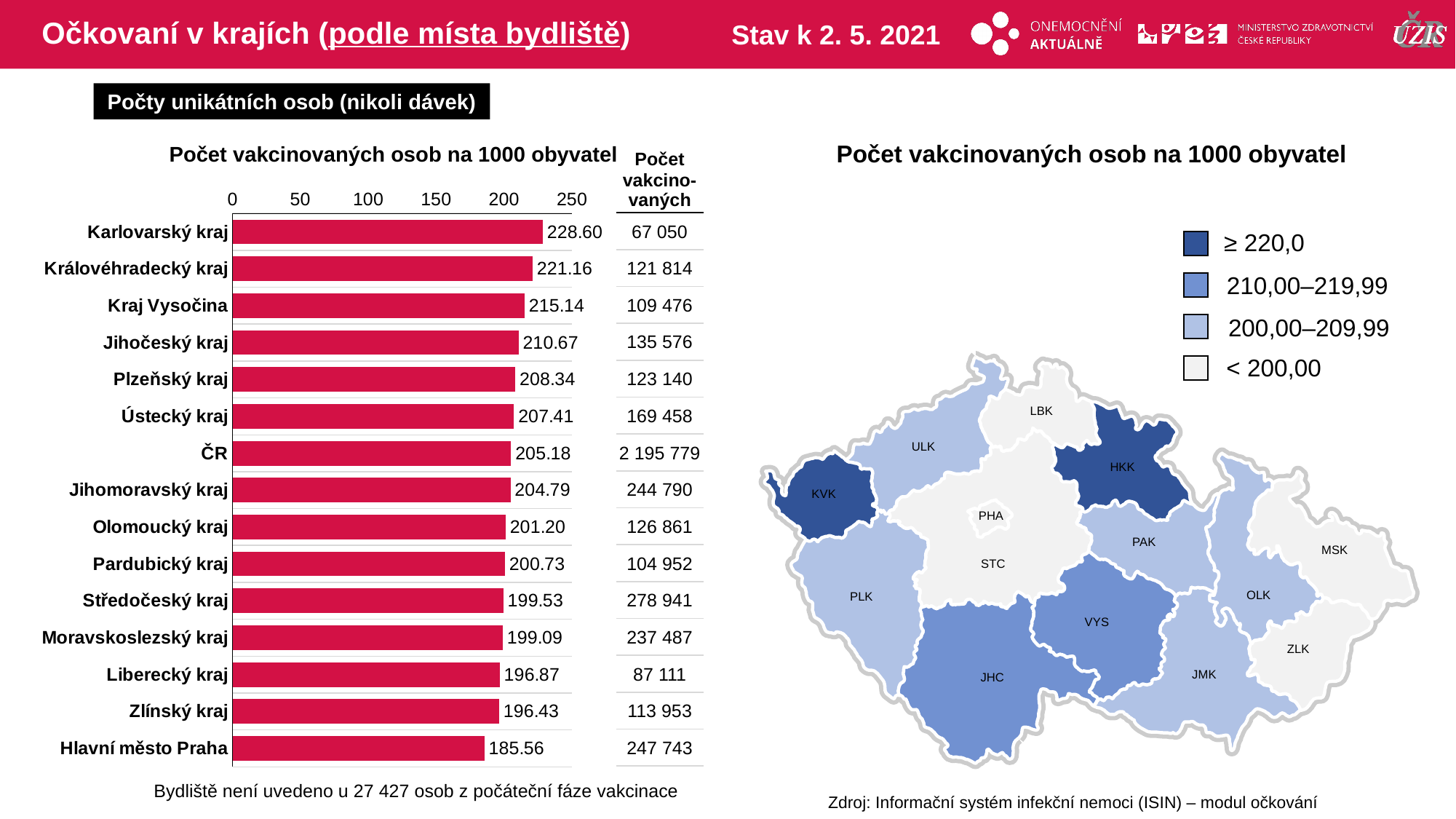

# Očkovaní v krajích (podle místa bydliště)
Stav k 2. 5. 2021
Počty unikátních osob (nikoli dávek)
Počet vakcinovaných osob na 1000 obyvatel
Počet vakcinovaných osob na 1000 obyvatel
| Počet vakcino-vaných |
| --- |
| 67 050 |
| 121 814 |
| 109 476 |
| 135 576 |
| 123 140 |
| 169 458 |
| 2 195 779 |
| 244 790 |
| 126 861 |
| 104 952 |
| 278 941 |
| 237 487 |
| 87 111 |
| 113 953 |
| 247 743 |

### Chart

| Category | počet na 1000 |
|---|---|
| Karlovarský kraj | 228.59695 |
| Královéhradecký kraj | 221.157111 |
| Kraj Vysočina | 215.143106 |
| Jihočeský kraj | 210.668618 |
| Plzeňský kraj | 208.34426 |
| Ústecký kraj | 207.413917 |
| ČR | 205.178916 |
| Jihomoravský kraj | 204.78915 |
| Olomoucký kraj | 201.199958 |
| Pardubický kraj | 200.728308 |
| Středočeský kraj | 199.52904 |
| Moravskoslezský kraj | 199.094761 |
| Liberecký kraj | 196.871695 |
| Zlínský kraj | 196.430388 |
| Hlavní město Praha | 185.563605 |
≥ 220,0

210,00–219,99

200,00–209,99

< 200,00

LBK

ULK

HKK

KVK

PHA

PAK
MSK

STC
OLK

PLK

VYS
ZLK
JMK
JHC
Bydliště není uvedeno u 27 427 osob z počáteční fáze vakcinace
Zdroj: Informační systém infekční nemoci (ISIN) – modul očkování